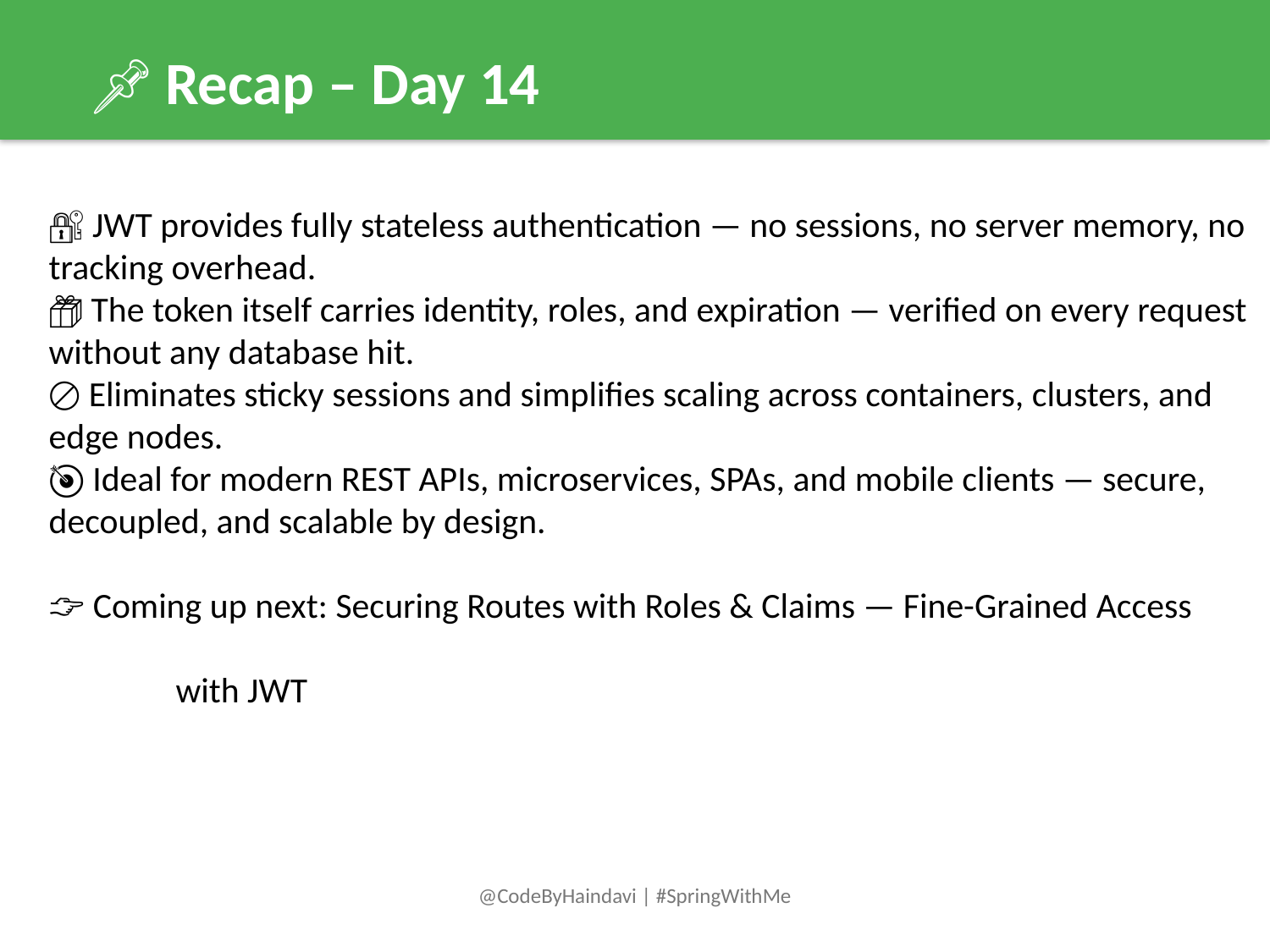

📌 Recap – Day 14
🔐 JWT provides fully stateless authentication — no sessions, no server memory, no tracking overhead.
📦 The token itself carries identity, roles, and expiration — verified on every request without any database hit.
🚫 Eliminates sticky sessions and simplifies scaling across containers, clusters, and edge nodes.
🎯 Ideal for modern REST APIs, microservices, SPAs, and mobile clients — secure, decoupled, and scalable by design.

👉 Coming up next: Securing Routes with Roles & Claims — Fine-Grained Access 										with JWT
@CodeByHaindavi | #SpringWithMe